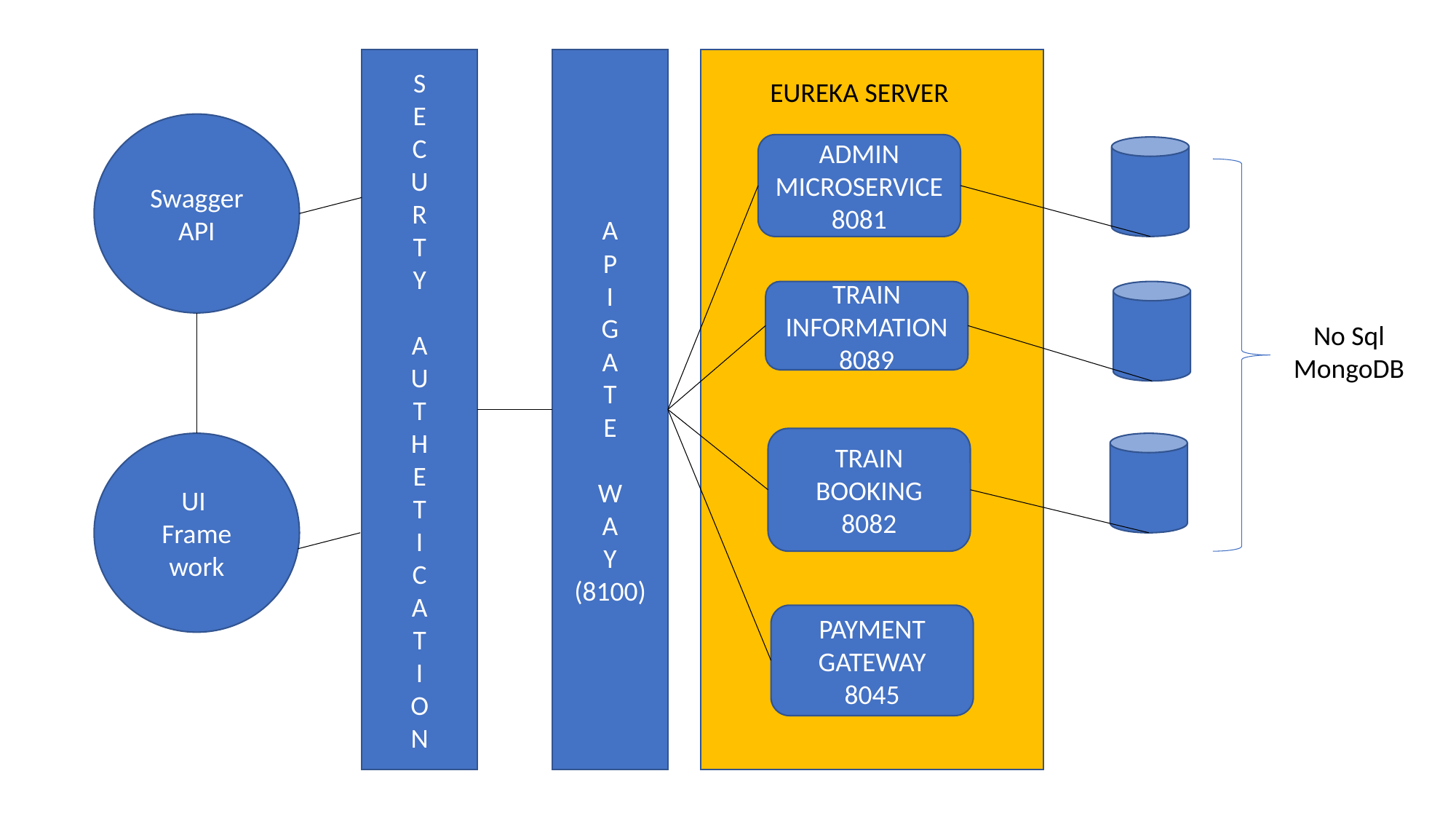

S
E
C
U
R
T
Y

A
U
T
H
E
T
I
C
A
T
I
O
N
A
P
I
G
A
T
E

W
A
Y
(8100)

EUREKA SERVER
Swagger API
ADMIN MICROSERVICE
8081

TRAIN INFORMATION
8089

No Sql
MongoDB
TRAIN BOOKING
8082
UI
Frame work

PAYMENT GATEWAY
8045